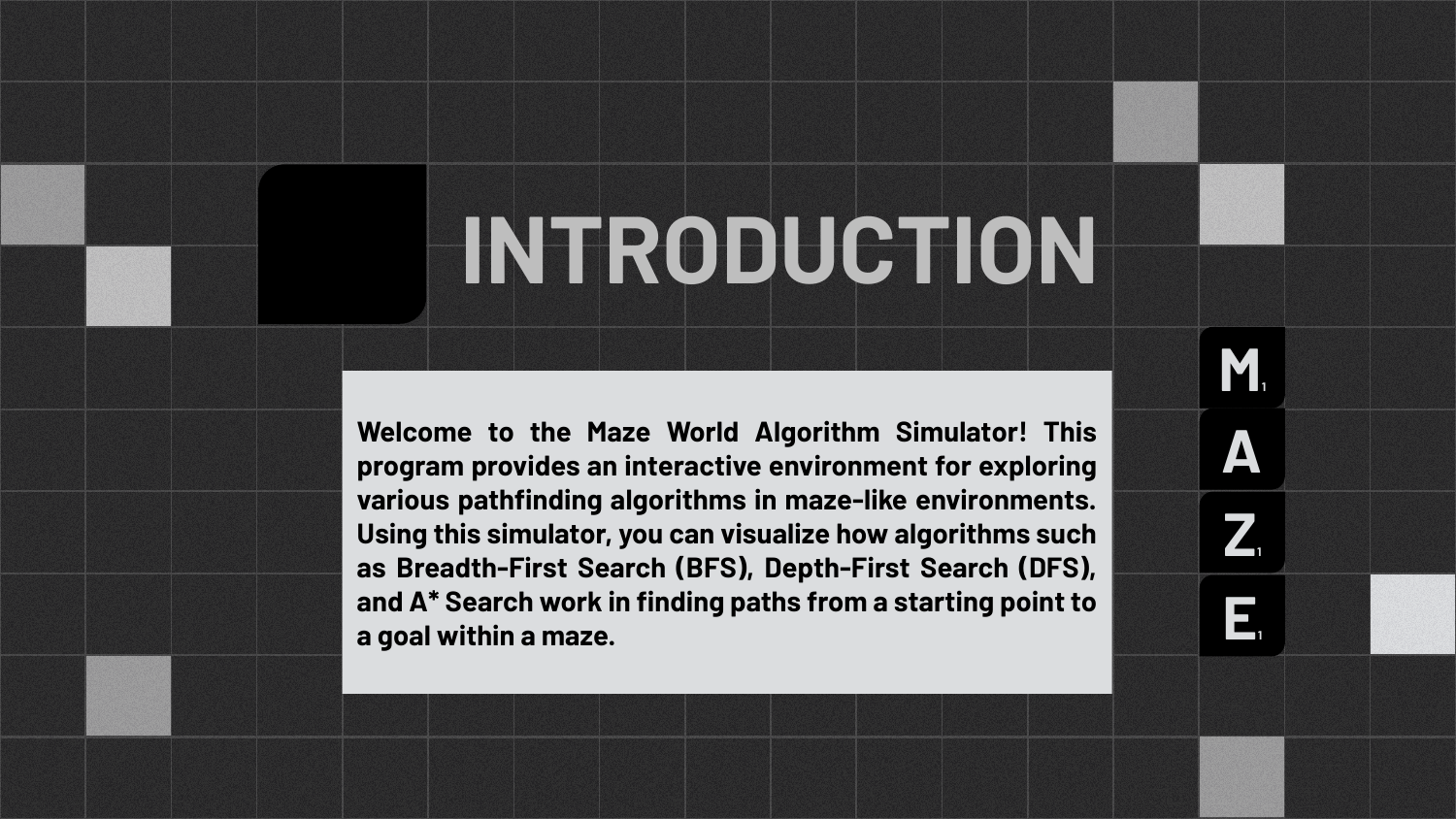

# INTRODUCTION

M1
A
Z1
E1
Welcome to the Maze World Algorithm Simulator! This program provides an interactive environment for exploring various pathfinding algorithms in maze-like environments. Using this simulator, you can visualize how algorithms such as Breadth-First Search (BFS), Depth-First Search (DFS), and A* Search work in finding paths from a starting point to a goal within a maze.